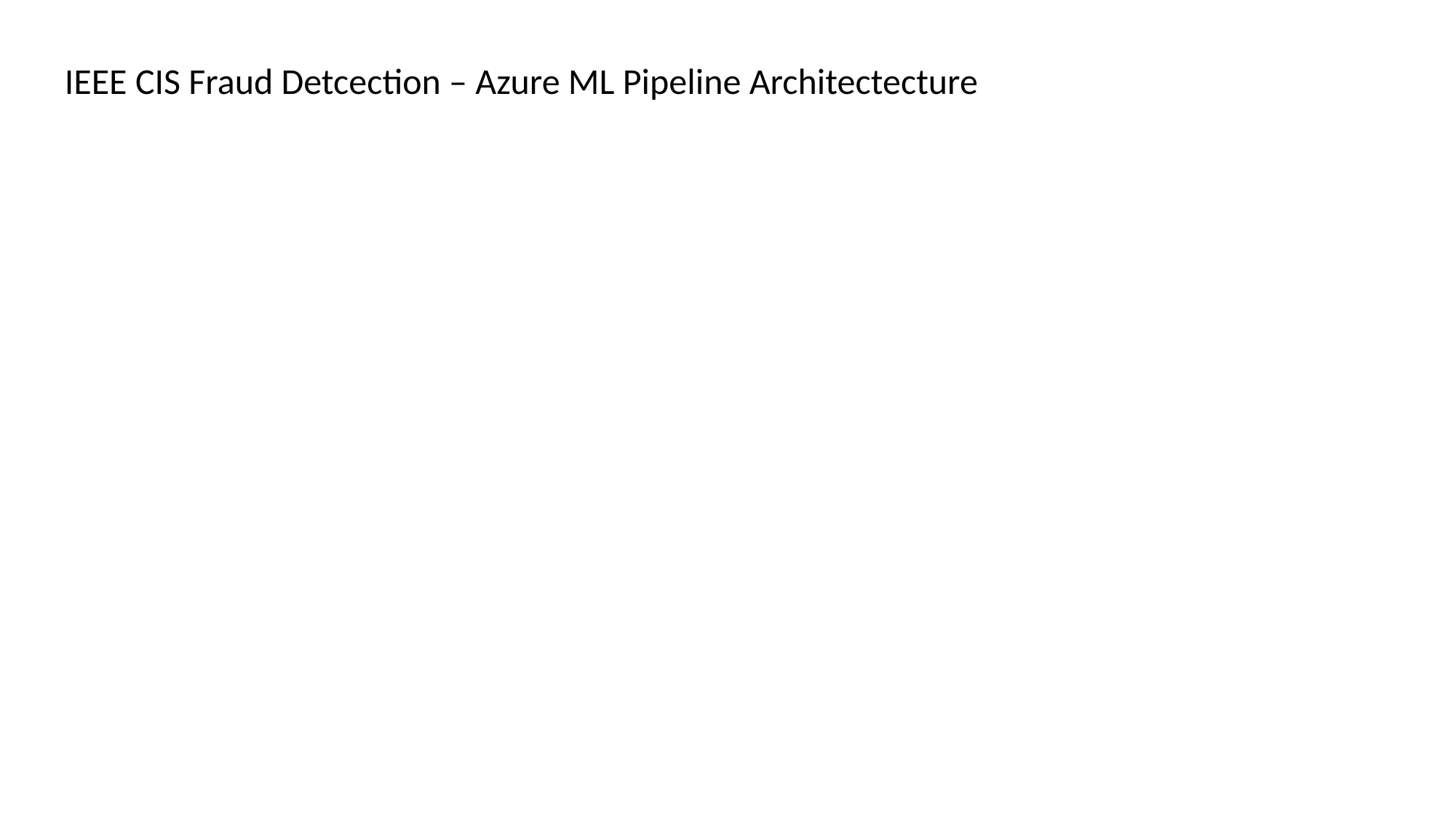

IEEE CIS Fraud Detcection – Azure ML Pipeline Architectecture